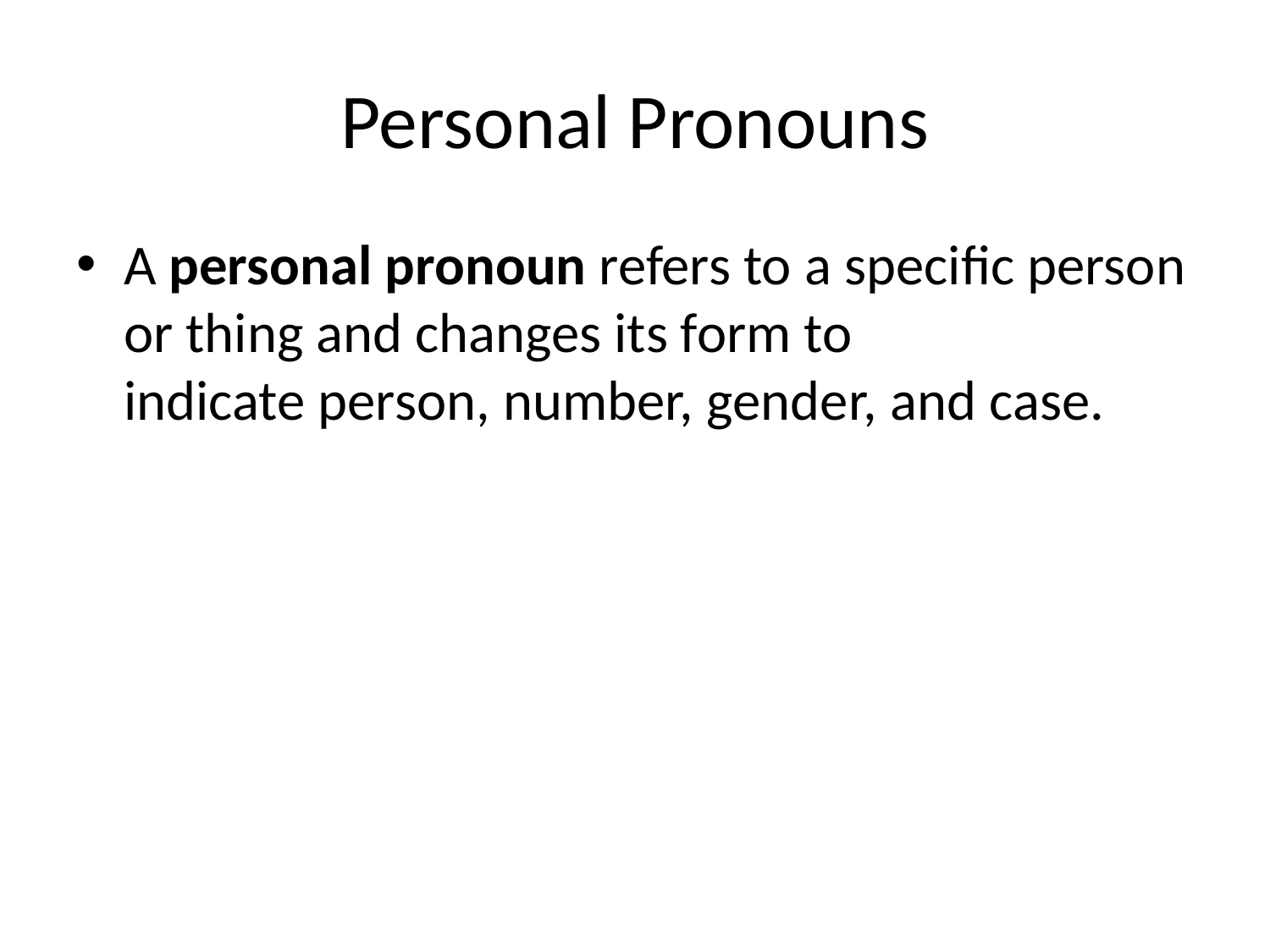

# Personal Pronouns
A personal pronoun refers to a specific person or thing and changes its form to indicate person, number, gender, and case.